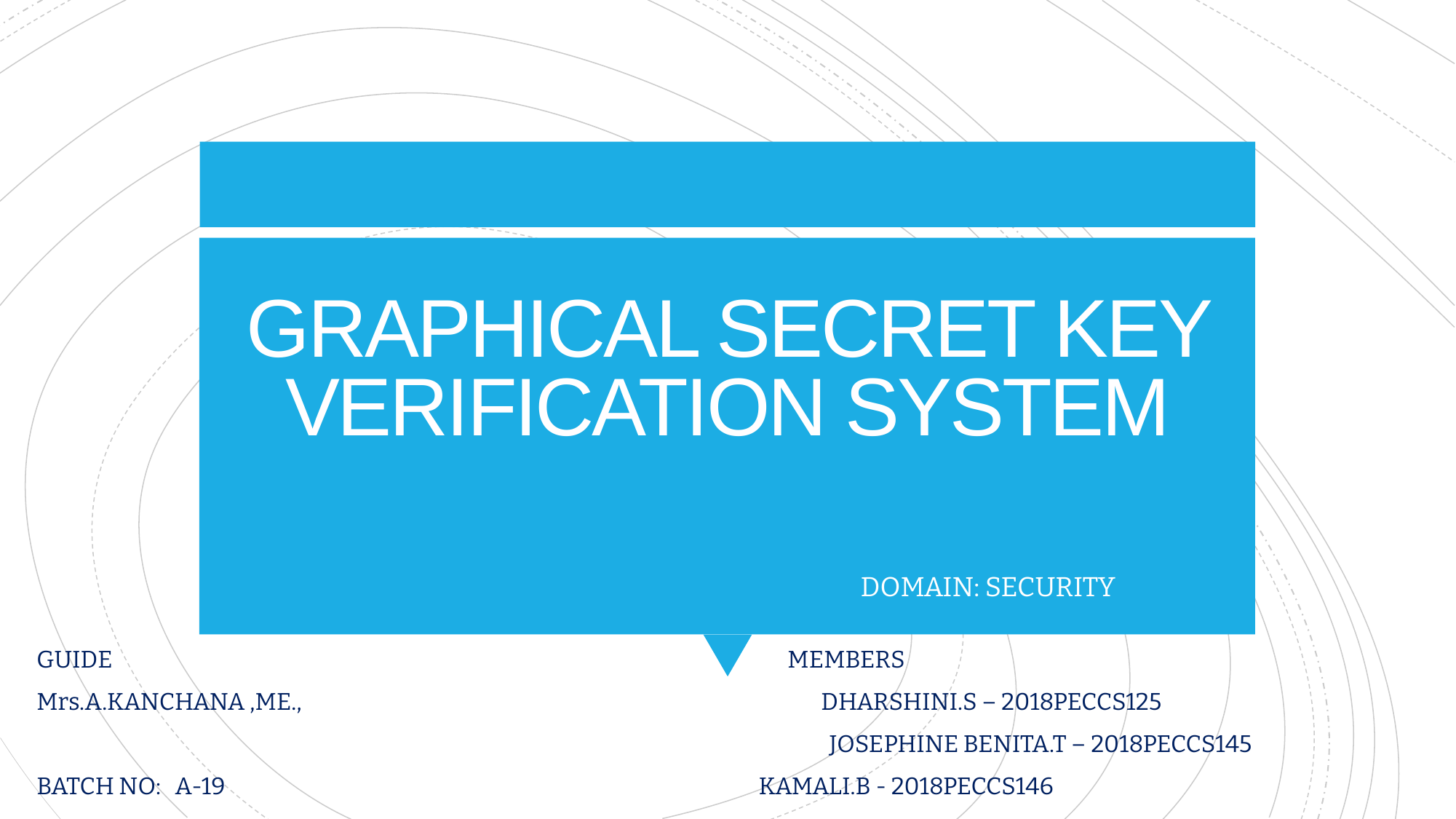

# GRAPHICAL SECRET KEY VERIFICATION SYSTEM
DOMAIN: SECURITY
GUIDE                                                                                                                                               MEMBERS
Mrs.A.KANCHANA ,ME.,                                                                                                              DHARSHINI.S – 2018PECCS125
                                                                                                                                    JOSEPHINE BENITA.T – 2018PECCS145
BATCH NO:   A-19                                                                                                                 KAMALI.B - 2018PECCS146